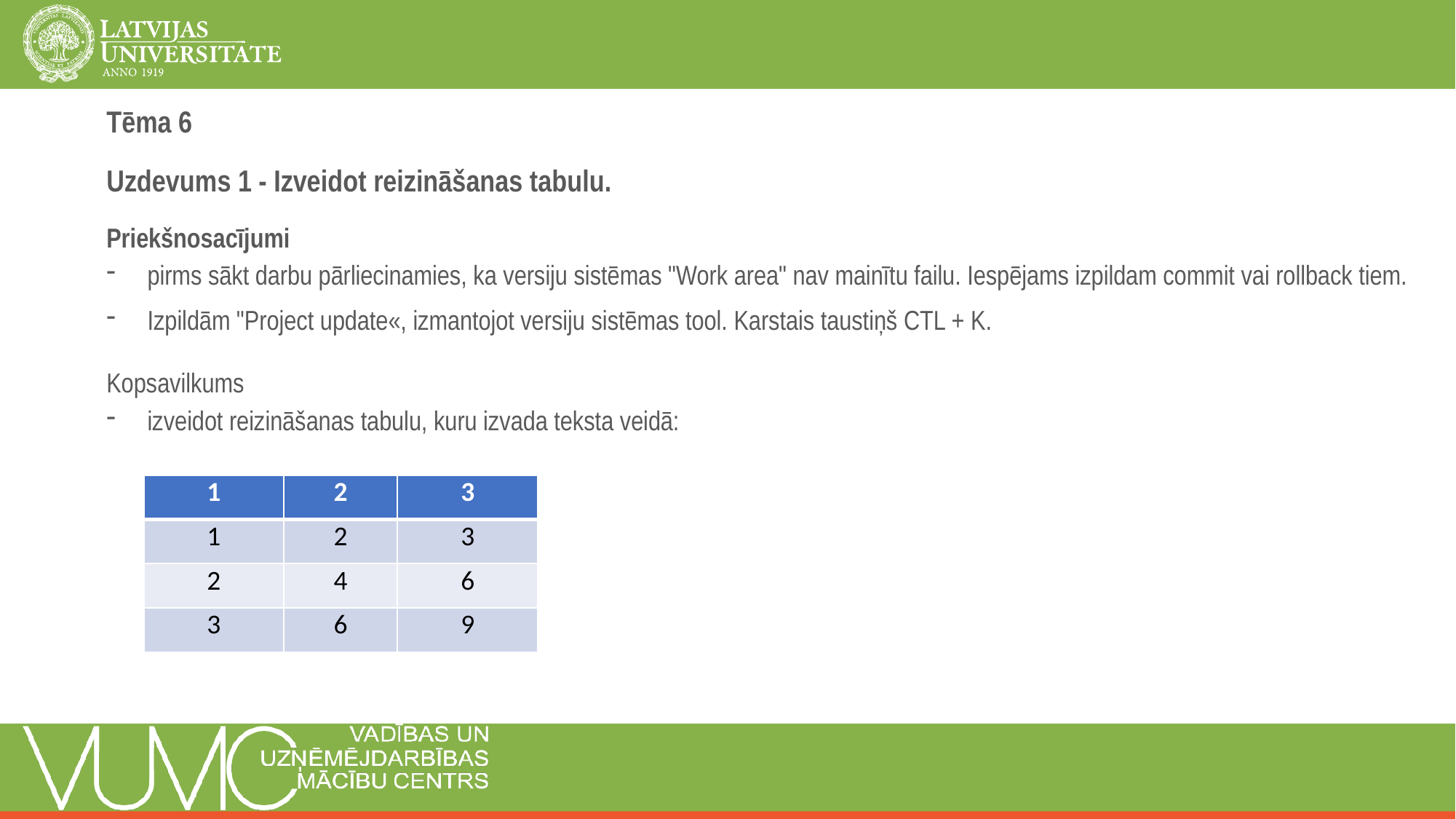

Tēma 6
Uzdevums 1 - Izveidot reizināšanas tabulu.
Priekšnosacījumi
pirms sākt darbu pārliecinamies, ka versiju sistēmas "Work area" nav mainītu failu. Iespējams izpildam commit vai rollback tiem.
Izpildām "Project update«, izmantojot versiju sistēmas tool. Karstais taustiņš CTL + K.
Kopsavilkums
izveidot reizināšanas tabulu, kuru izvada teksta veidā:
| 1 | 2 | 3 |
| --- | --- | --- |
| 1 | 2 | 3 |
| 2 | 4 | 6 |
| 3 | 6 | 9 |